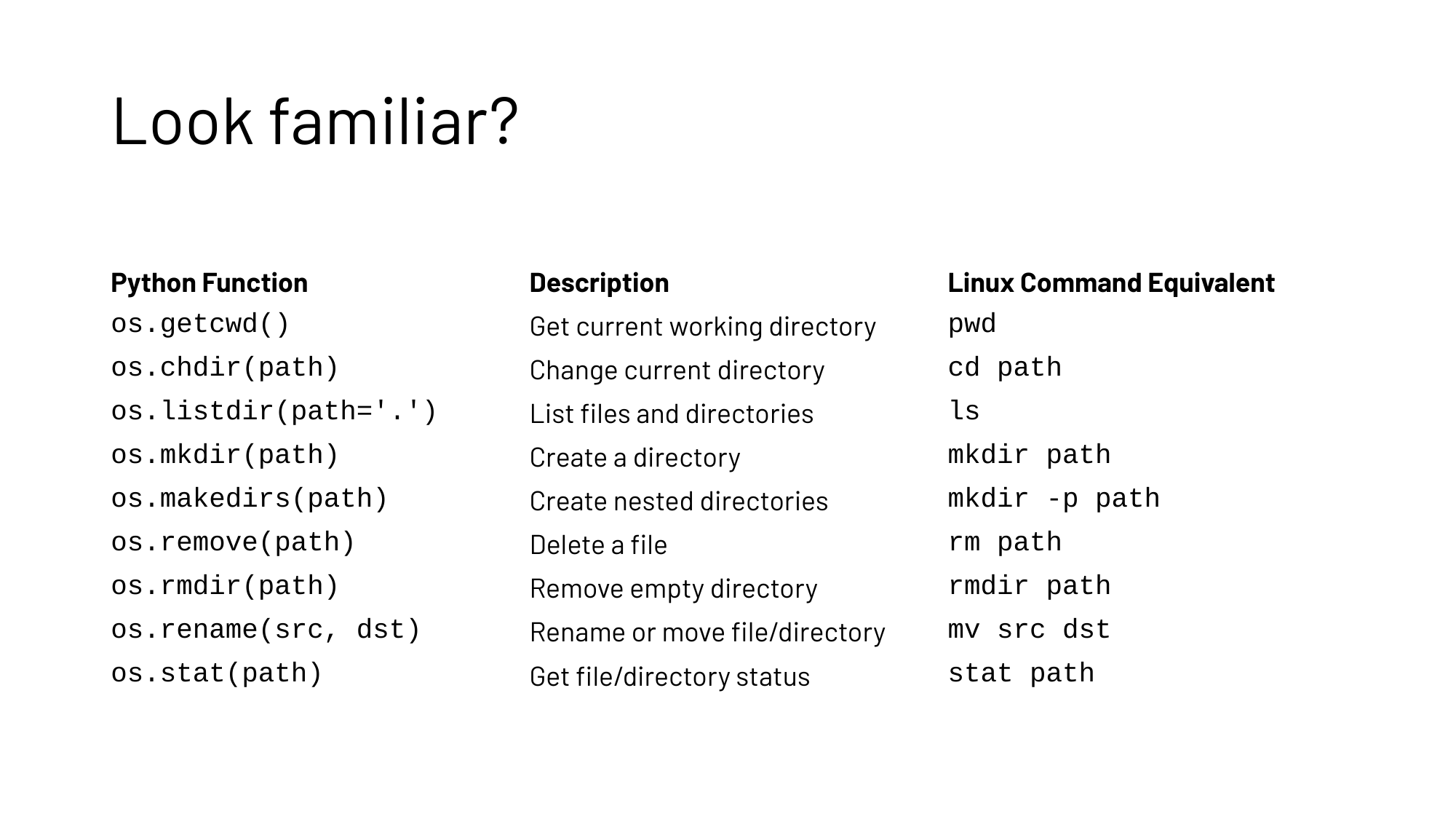

# Look familiar?
| Python Function | Description | Linux Command Equivalent |
| --- | --- | --- |
| os.getcwd() | Get current working directory | pwd |
| os.chdir(path) | Change current directory | cd path |
| os.listdir(path='.') | List files and directories | ls |
| os.mkdir(path) | Create a directory | mkdir path |
| os.makedirs(path) | Create nested directories | mkdir -p path |
| os.remove(path) | Delete a file | rm path |
| os.rmdir(path) | Remove empty directory | rmdir path |
| os.rename(src, dst) | Rename or move file/directory | mv src dst |
| os.stat(path) | Get file/directory status | stat path |